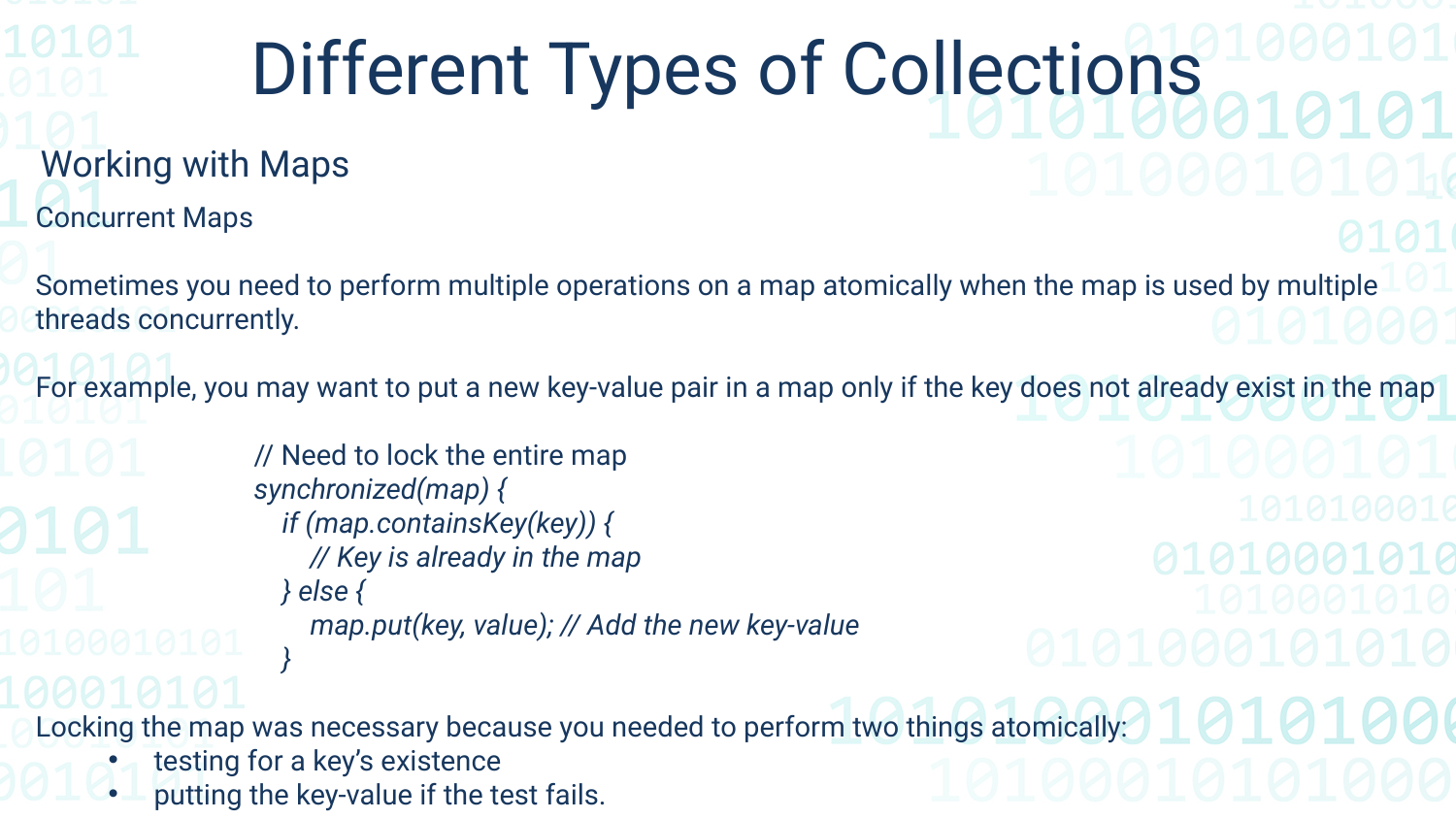

Different Types of Collections
Working with Maps
Concurrent Maps

Sometimes you need to perform multiple operations on a map atomically when the map is used by multiple
threads concurrently.

For example, you may want to put a new key-value pair in a map only if the key does not already exist in the map

// Need to lock the entire map
synchronized(map) {
    if (map.containsKey(key)) {
        // Key is already in the map
    } else {
        map.put(key, value); // Add the new key-value
    }

Locking the map was necessary because you needed to perform two things atomically:
testing for a key’s existence
putting the key-value if the test fails.